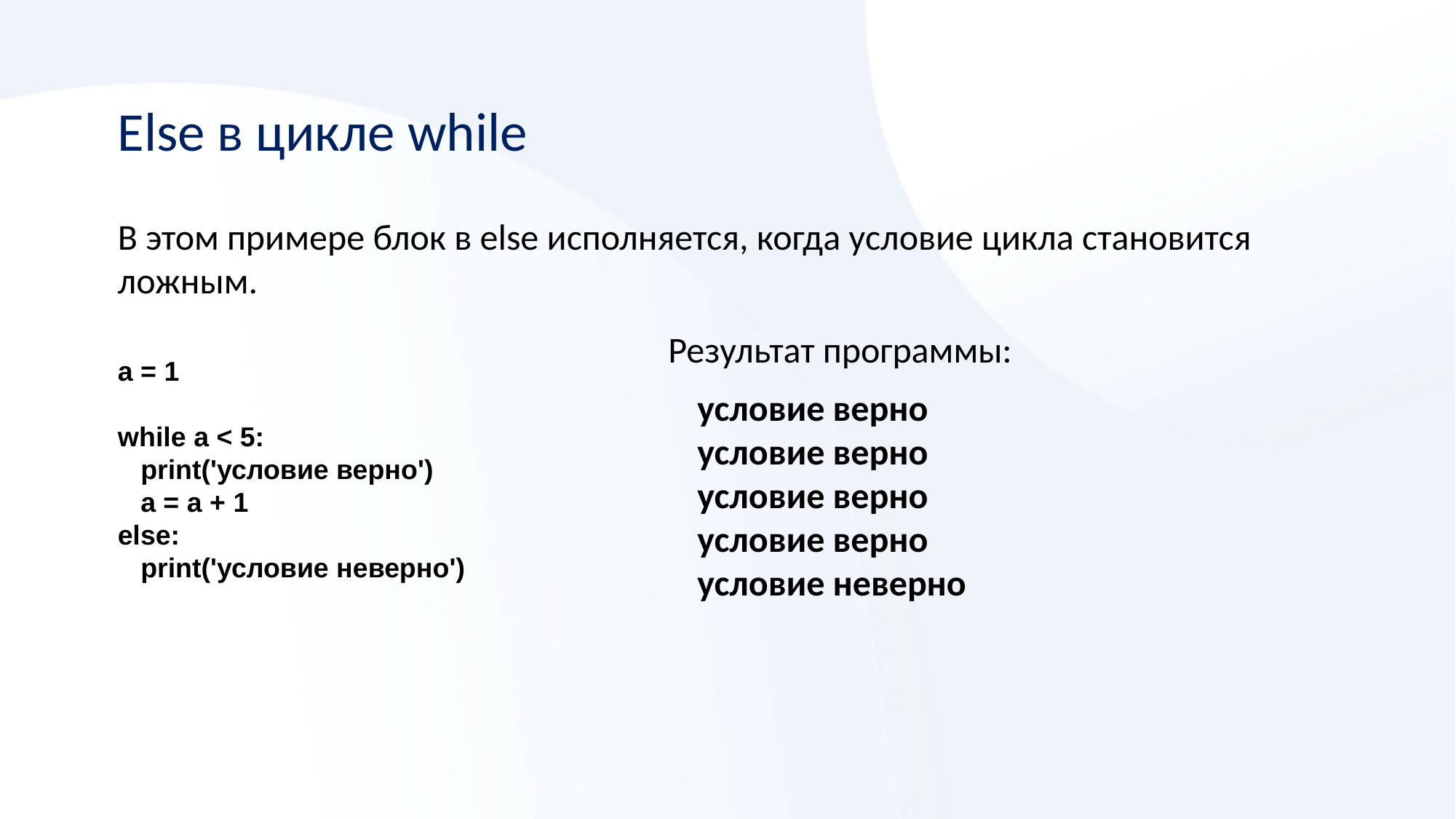

Else в цикле while
В этом примере блок в else исполняется, когда условие цикла становится ложным.
Результат программы:
a = 1

while a < 5:
   print('условие верно')
   a = a + 1
else:
   print('условие неверно')
условие верно
условие верно
условие верно
условие верно
условие неверно